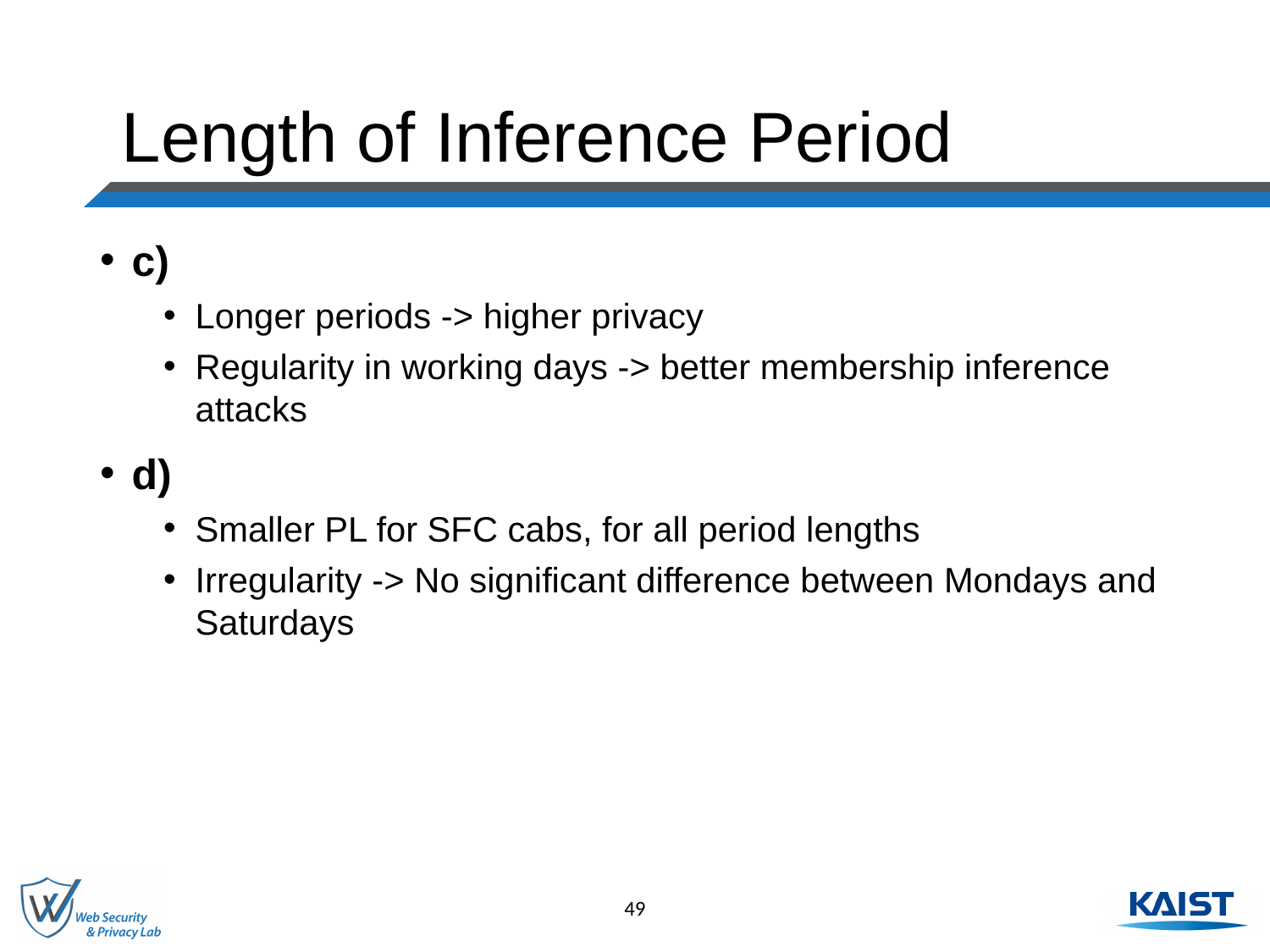

# Length of Inference Period
c)
Longer periods -> higher privacy
Regularity in working days -> better membership inference attacks
d)
Smaller PL for SFC cabs, for all period lengths
Irregularity -> No significant difference between Mondays and Saturdays
49